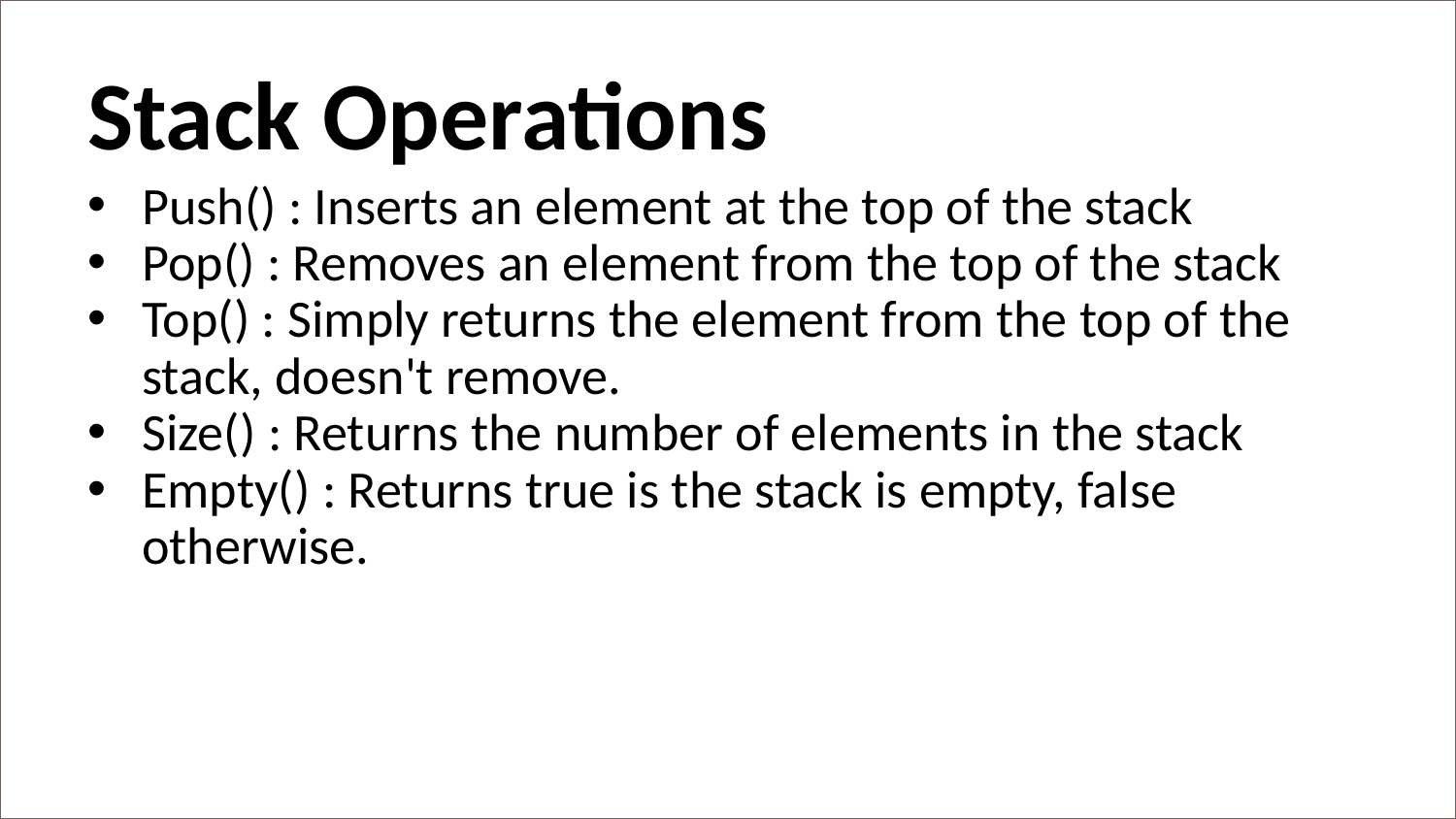

Stack Operations
Push() : Inserts an element at the top of the stack
Pop() : Removes an element from the top of the stack
Top() : Simply returns the element from the top of the stack, doesn't remove.
Size() : Returns the number of elements in the stack
Empty() : Returns true is the stack is empty, false otherwise.